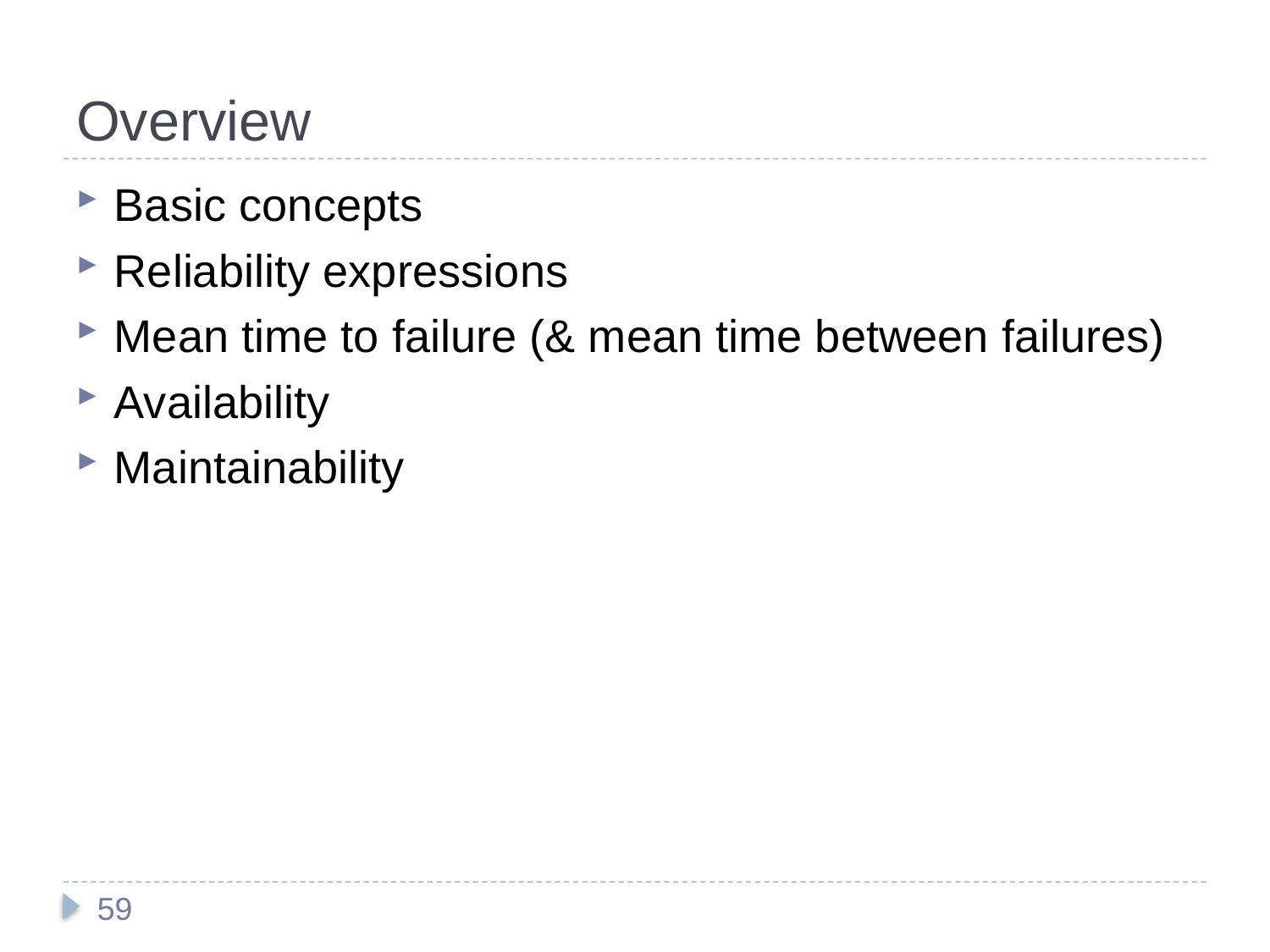

# Overview
Basic concepts
Reliability expressions
Mean time to failure (& mean time between failures)
Availability
Maintainability
59